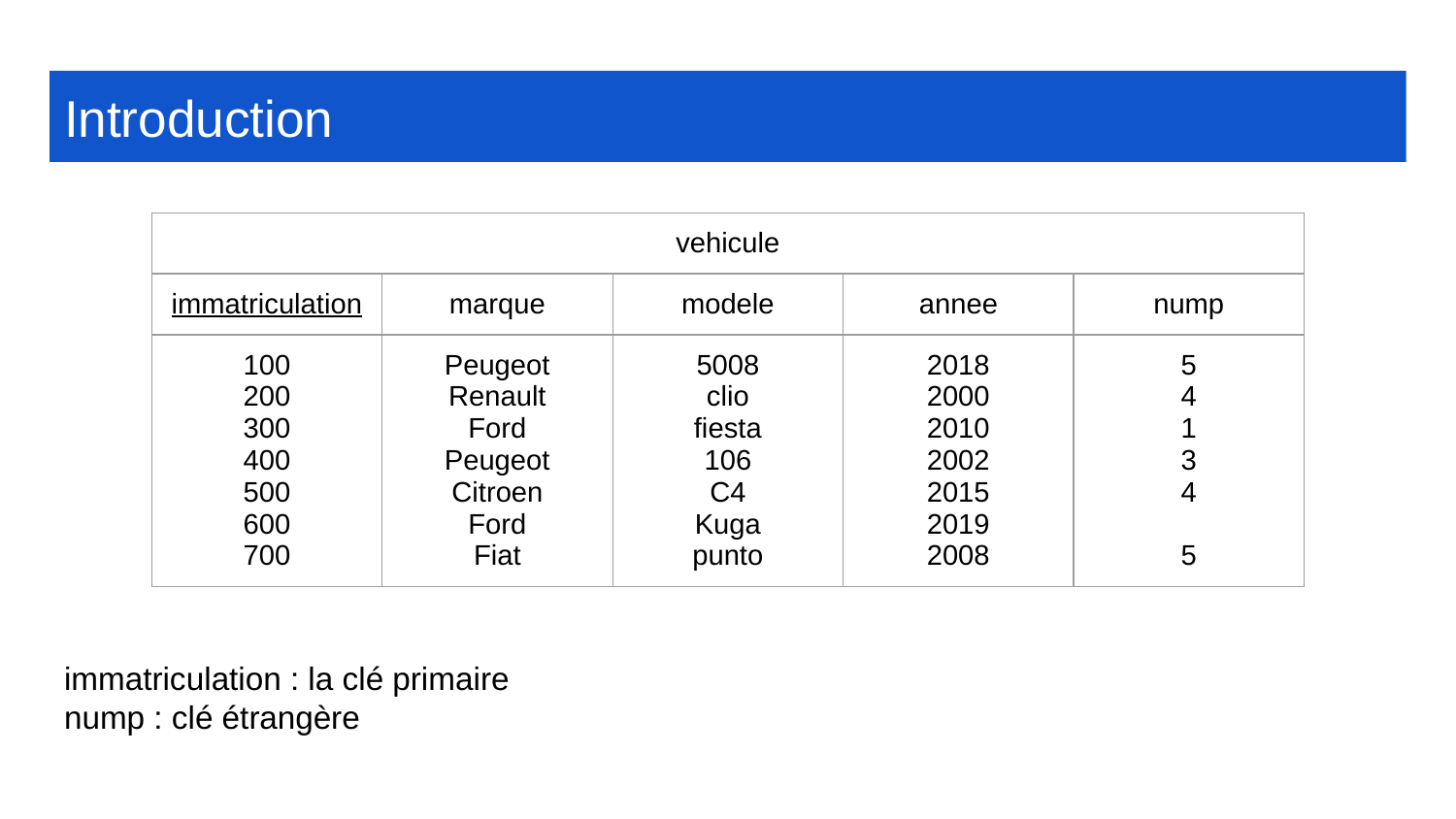

Introduction
| vehicule |  |  |  |  |
| --- | --- | --- | --- | --- |
| immatriculation | marque | modele | annee | nump |
| 100 200 300 400 500 600 700 | Peugeot Renault Ford Peugeot Citroen Ford Fiat | 5008 clio fiesta 106 C4 Kuga punto | 2018 2000 2010 2002 2015 2019 2008 | 5 4 1 3 4 5 |
immatriculation : la clé primaire
nump : clé étrangère